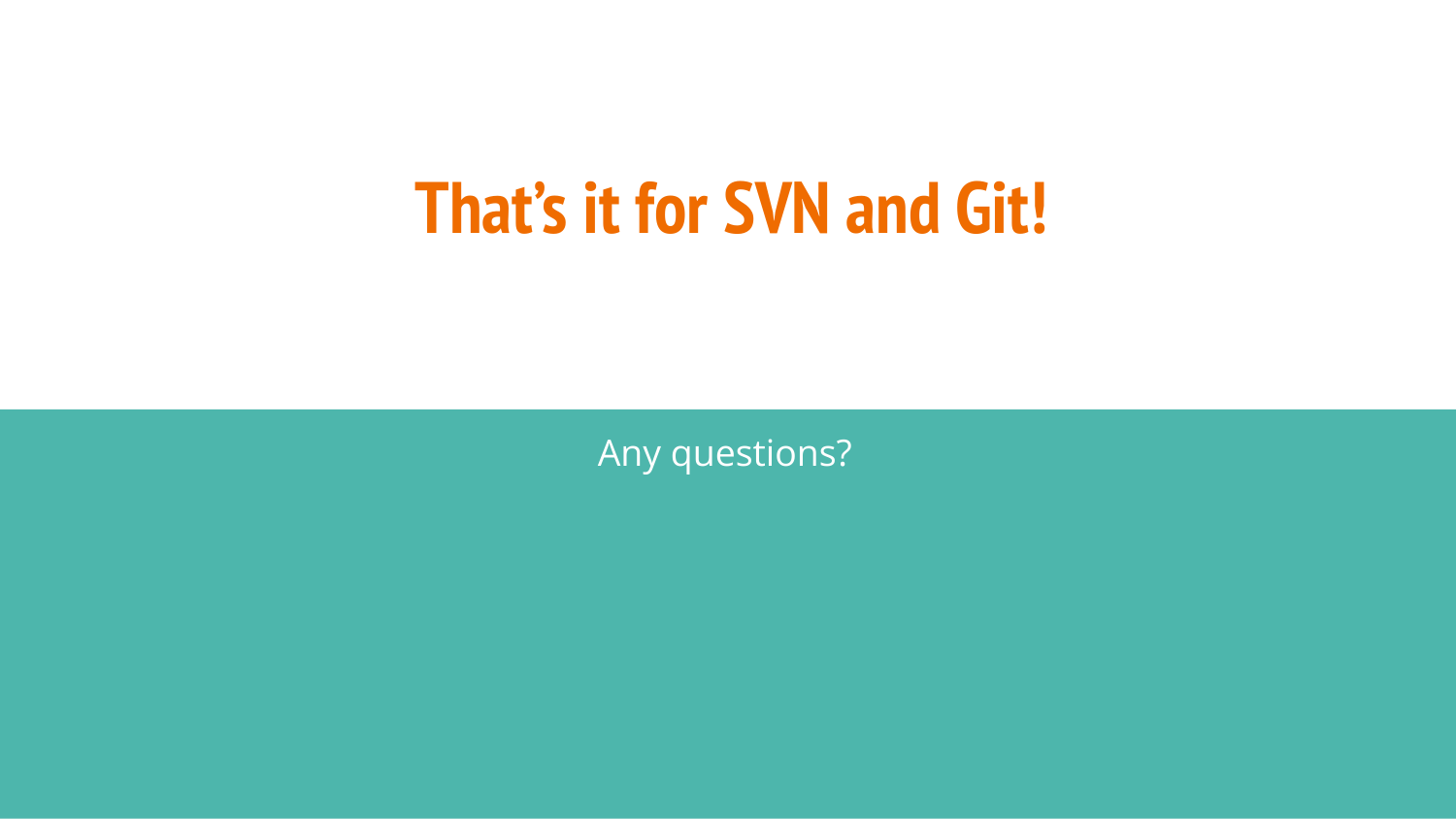

# That’s it for SVN and Git!
Any questions?